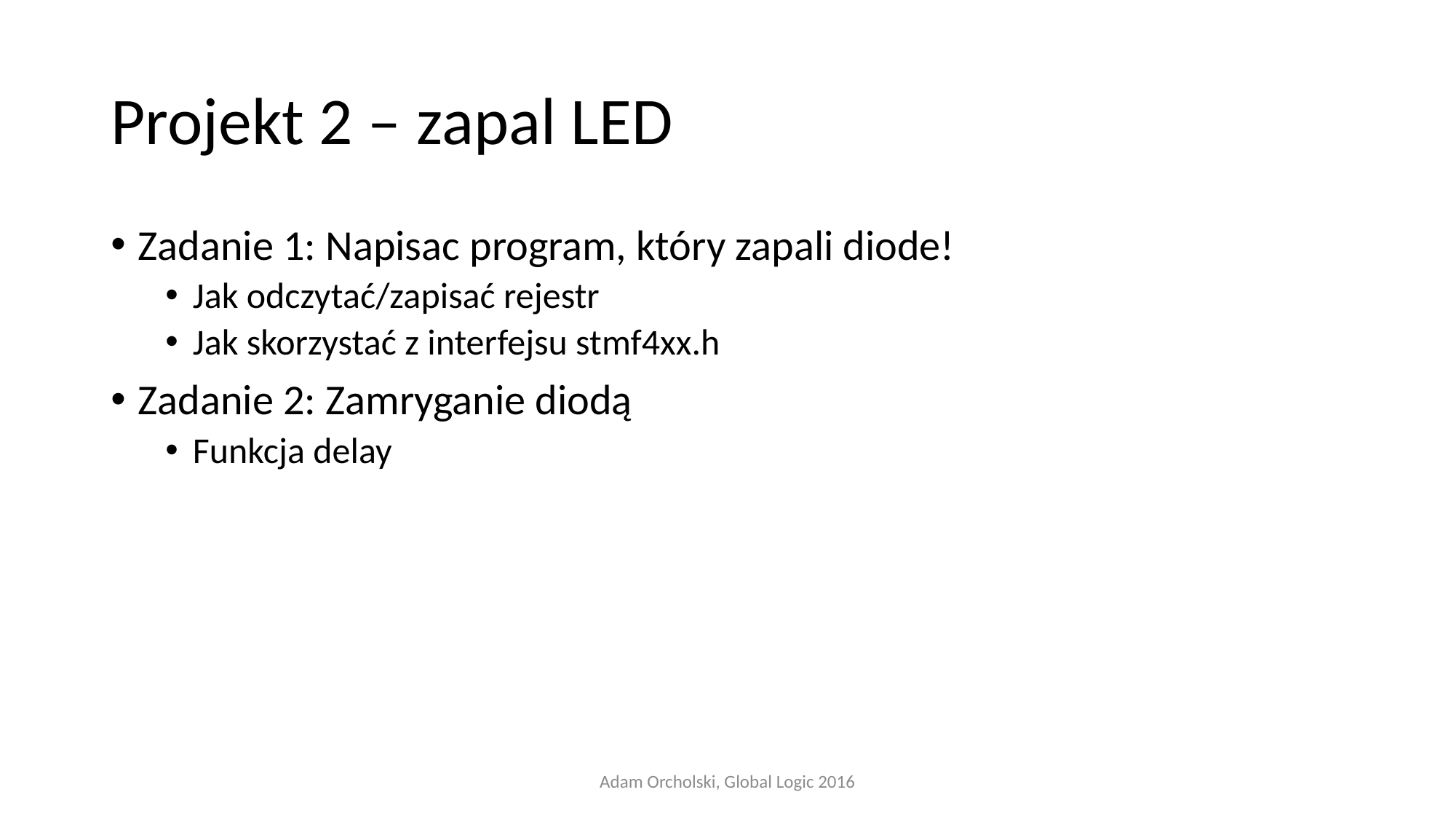

# Projekt 2 – zapal LED
Zadanie 1: Napisac program, który zapali diode!
Jak odczytać/zapisać rejestr
Jak skorzystać z interfejsu stmf4xx.h
Zadanie 2: Zamryganie diodą
Funkcja delay

Adam Orcholski, Global Logic 2016